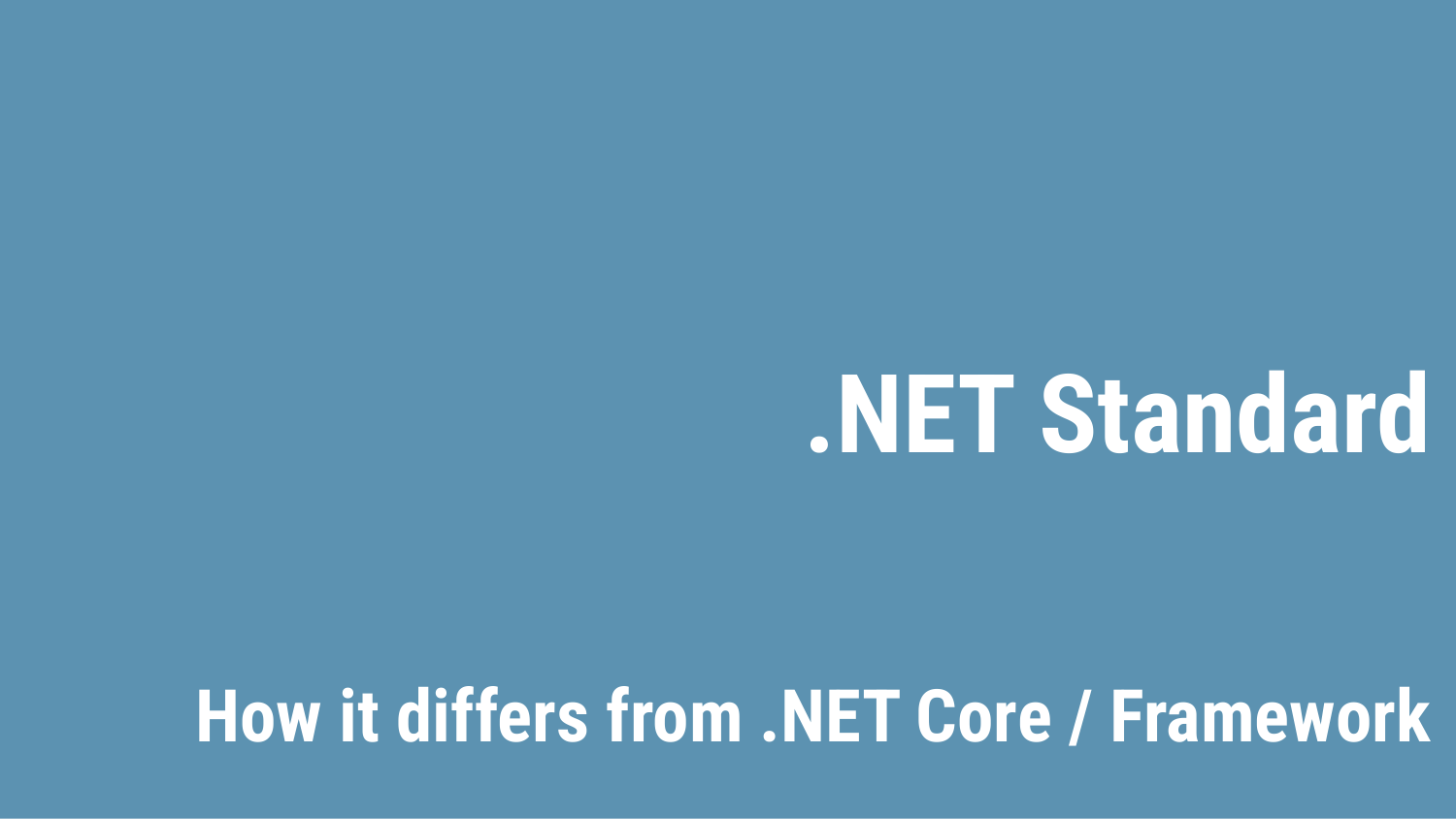

.NET Standard
How it differs from .NET Core / Framework